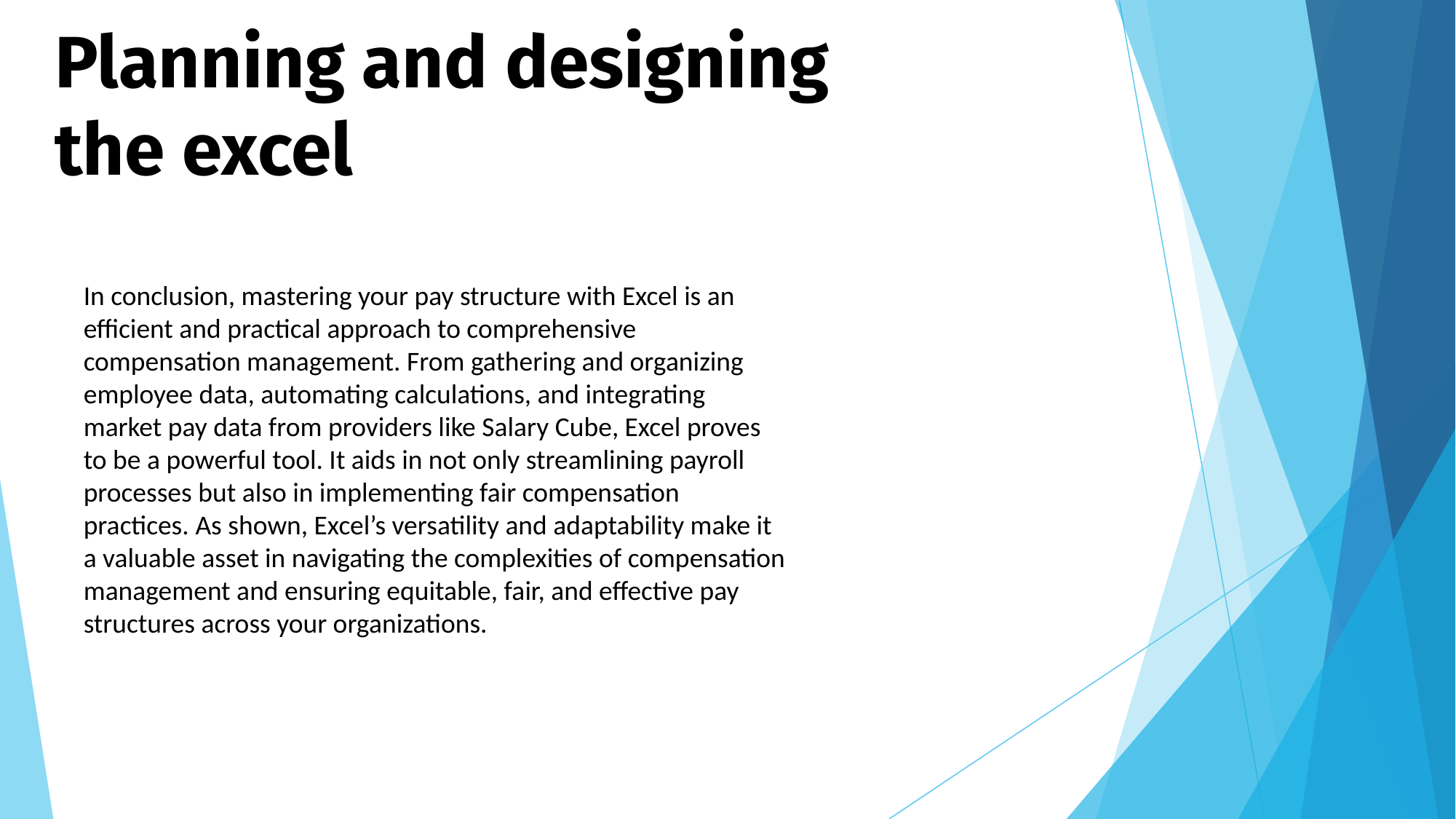

# Planning and designing the excel
In conclusion, mastering your pay structure with Excel is an efficient and practical approach to comprehensive compensation management. From gathering and organizing employee data, automating calculations, and integrating market pay data from providers like Salary Cube, Excel proves to be a powerful tool. It aids in not only streamlining payroll processes but also in implementing fair compensation practices. As shown, Excel’s versatility and adaptability make it a valuable asset in navigating the complexities of compensation management and ensuring equitable, fair, and effective pay structures across your organizations.